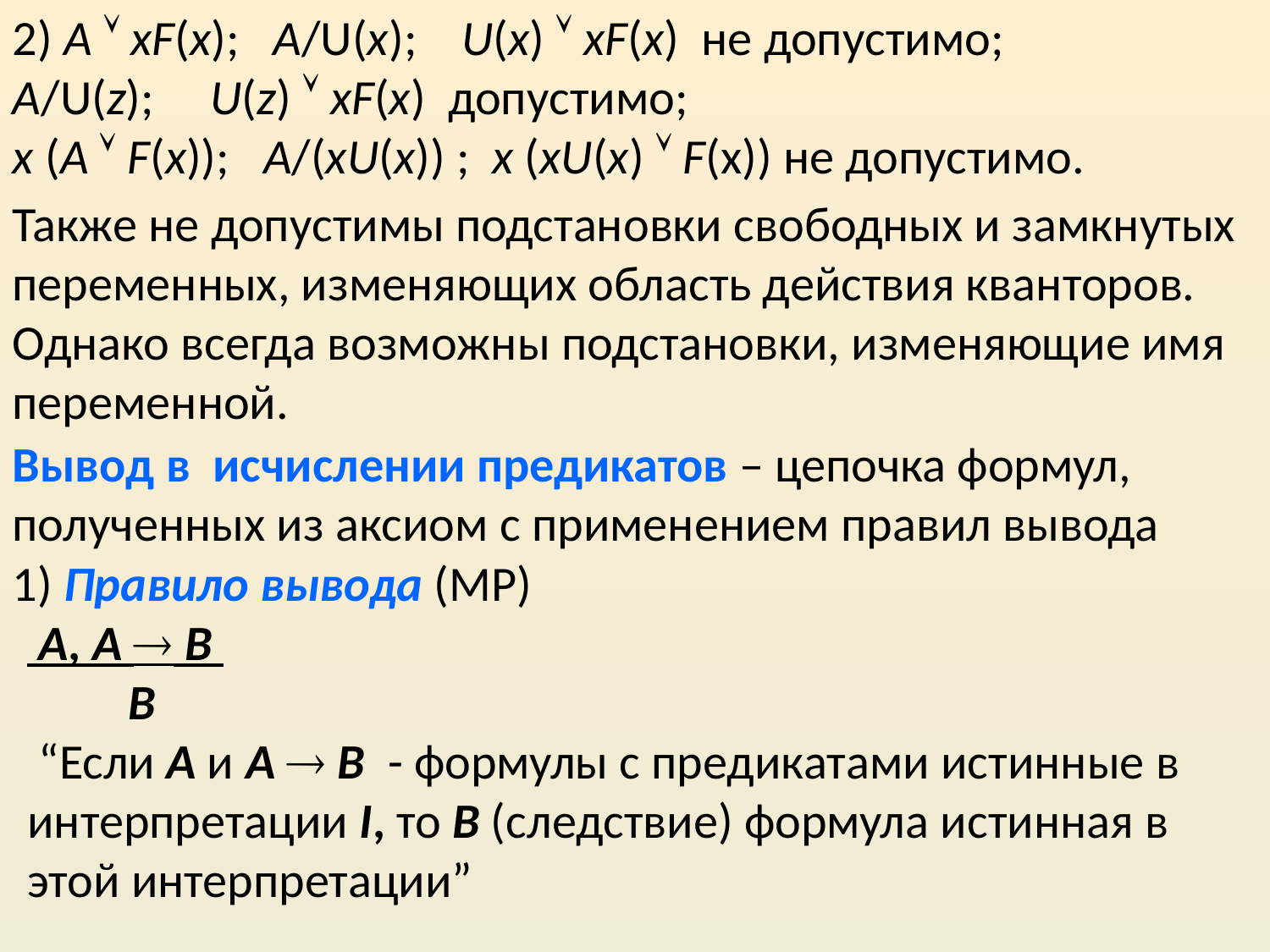

2) A ∨ xF(x);   A/U(x);    U(x) ∨ xF(x)  не допустимо;
A/U(z);     U(z) ∨ xF(x)  допустимо;
x (A ∨ F(x));   A/(xU(x)) ;  x (xU(x) ∨ F(x)) не допустимо.
Также не допустимы подстановки свободных и замкнутых переменных, изменяющих область действия кванторов. Однако всегда возможны подстановки, изменяющие имя переменной.
Вывод в  исчислении предикатов – цепочка формул, полученных из аксиом с применением правил вывода
1) Правило вывода (МР)
 A, A → B
         B
 “Если A и A → B  - формулы с предикатами истинные в интерпретации I, то B (следствие) формула истинная в этой интерпретации”